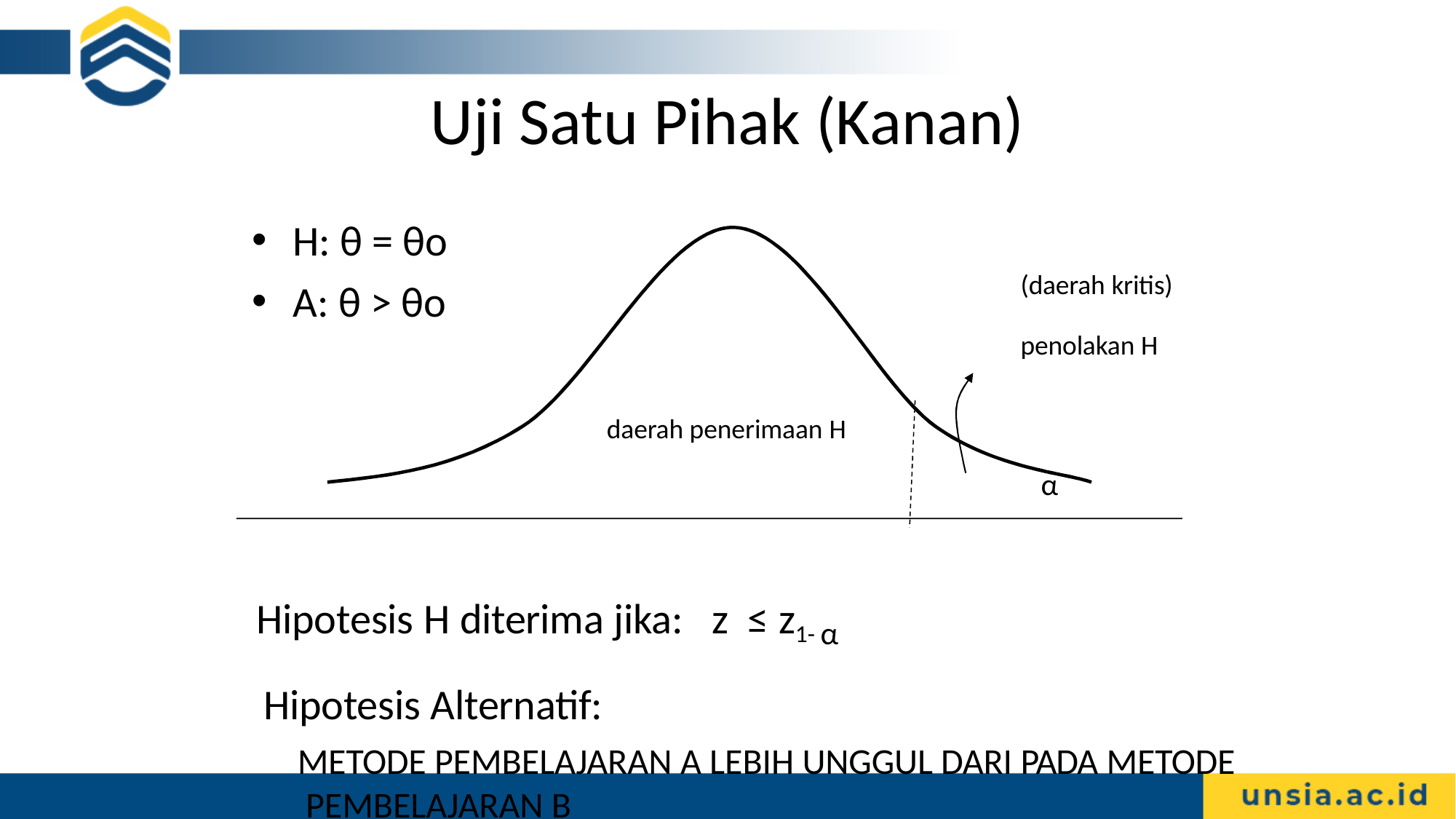

# Uji Satu Pihak (Kanan)
H: θ = θo
A: θ > θo

(daerah kritis)

penolakan H
daerah penerimaan H
α

Hipotesis H diterima jika:	z	≤ z1- α  Hipotesis Alternatif:
METODE PEMBELAJARAN A LEBIH UNGGUL DARI PADA METODE  PEMBELAJARAN B